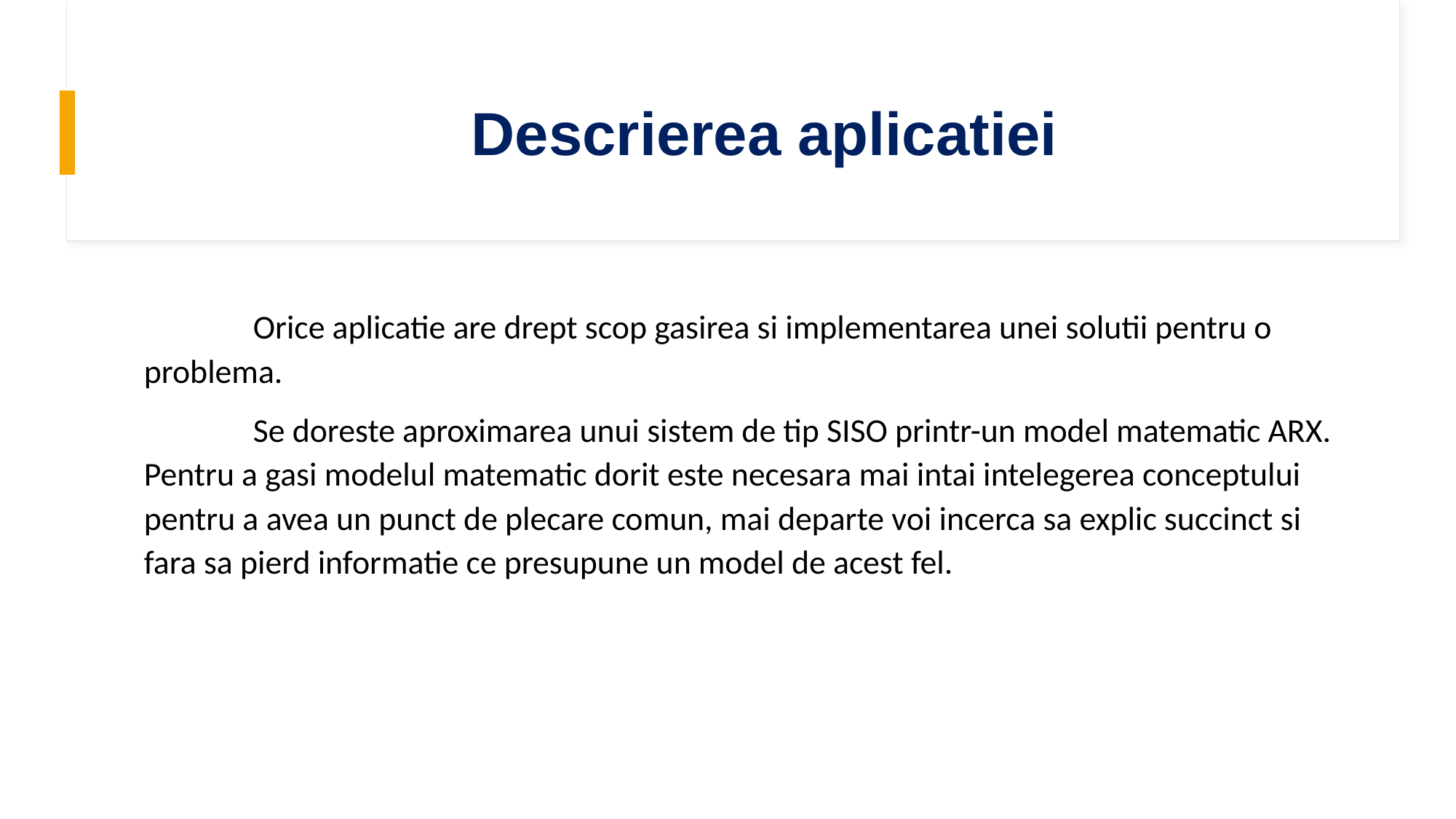

# Descrierea aplicatiei

	Orice aplicatie are drept scop gasirea si implementarea unei solutii pentru o problema.
	Se doreste aproximarea unui sistem de tip SISO printr-un model matematic ARX. Pentru a gasi modelul matematic dorit este necesara mai intai intelegerea conceptului pentru a avea un punct de plecare comun, mai departe voi incerca sa explic succinct si fara sa pierd informatie ce presupune un model de acest fel.